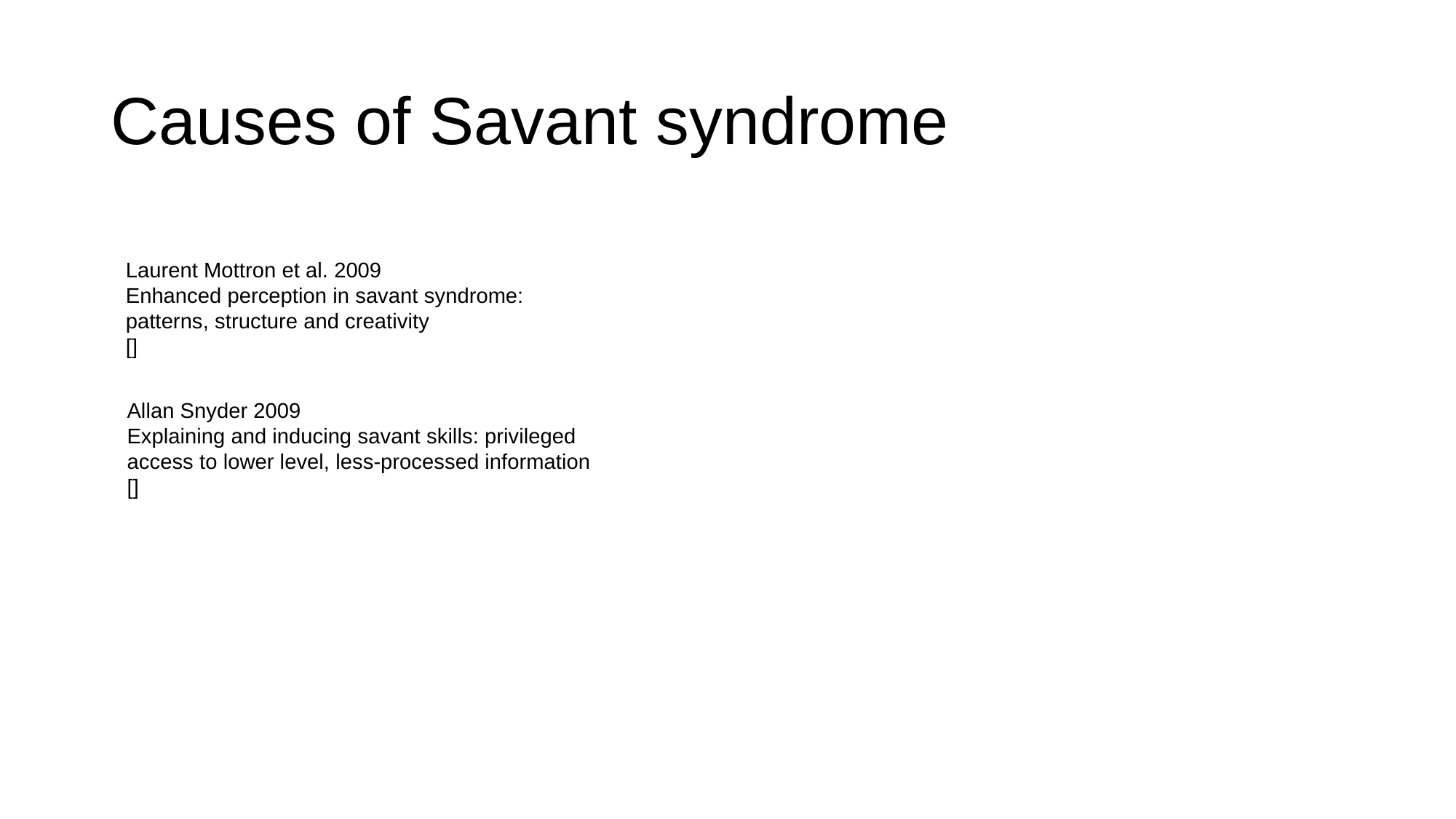

# Causes of Savant syndrome
Laurent Mottron et al. 2009
Enhanced perception in savant syndrome:
patterns, structure and creativity
[]
Allan Snyder 2009
Explaining and inducing savant skills: privileged
access to lower level, less-processed information
[]